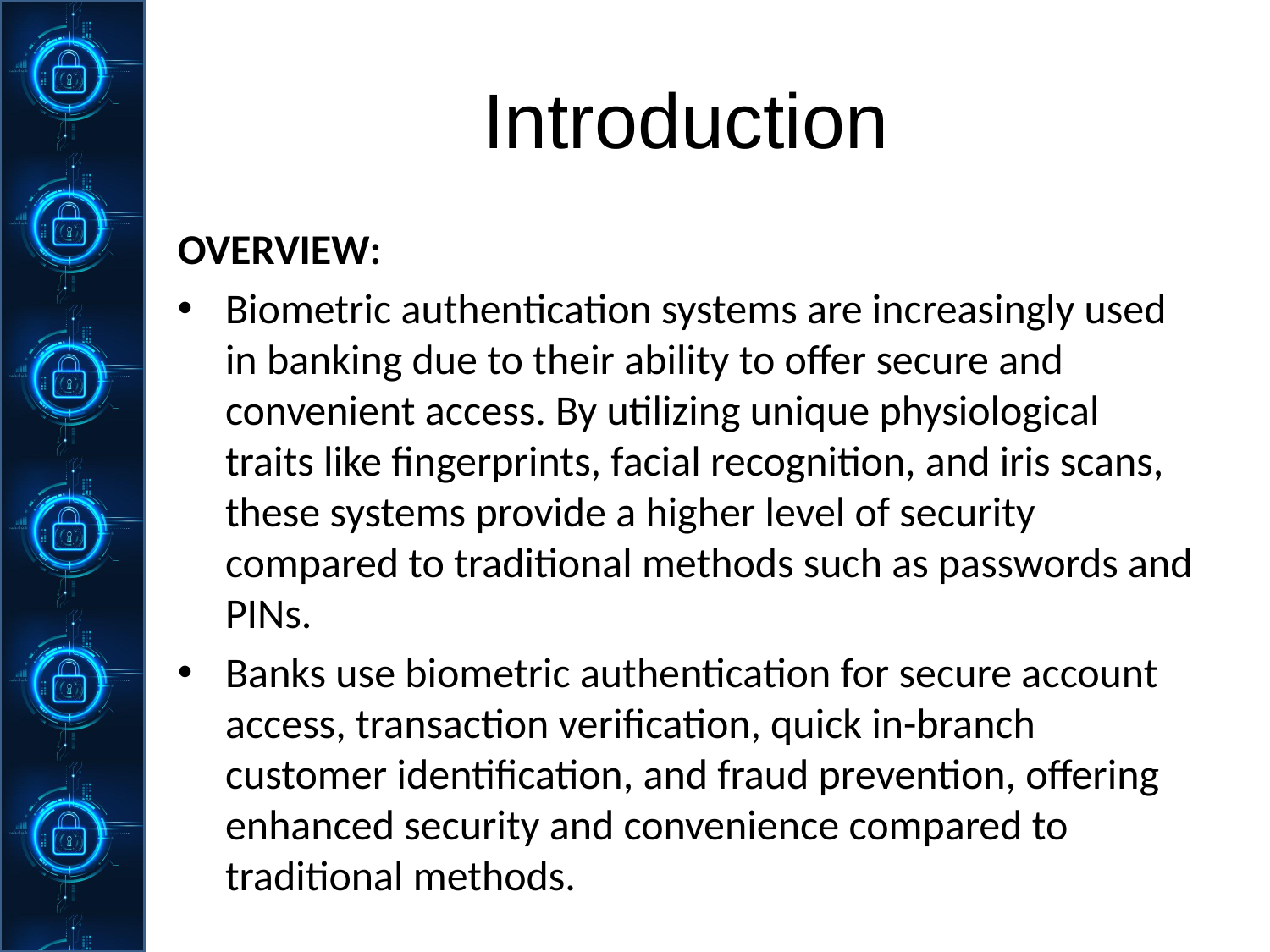

# Introduction
OVERVIEW:
Biometric authentication systems are increasingly used in banking due to their ability to offer secure and convenient access. By utilizing unique physiological traits like fingerprints, facial recognition, and iris scans, these systems provide a higher level of security compared to traditional methods such as passwords and PINs.
Banks use biometric authentication for secure account access, transaction verification, quick in-branch customer identification, and fraud prevention, offering enhanced security and convenience compared to traditional methods.